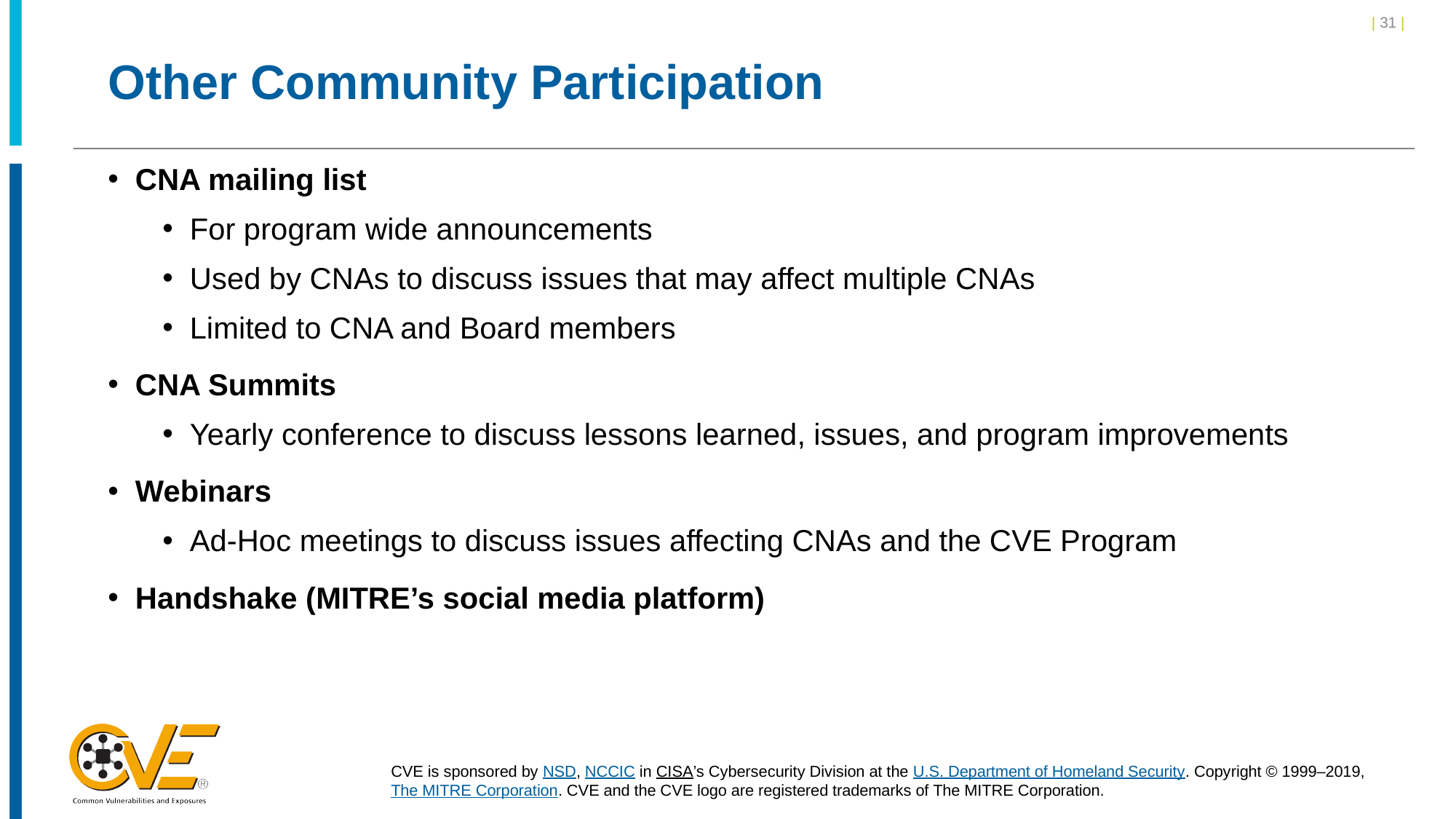

| 31 |
# Other Community Participation
CNA mailing list
For program wide announcements
Used by CNAs to discuss issues that may affect multiple CNAs
Limited to CNA and Board members
CNA Summits
Yearly conference to discuss lessons learned, issues, and program improvements
Webinars
Ad-Hoc meetings to discuss issues affecting CNAs and the CVE Program
Handshake (MITRE’s social media platform)